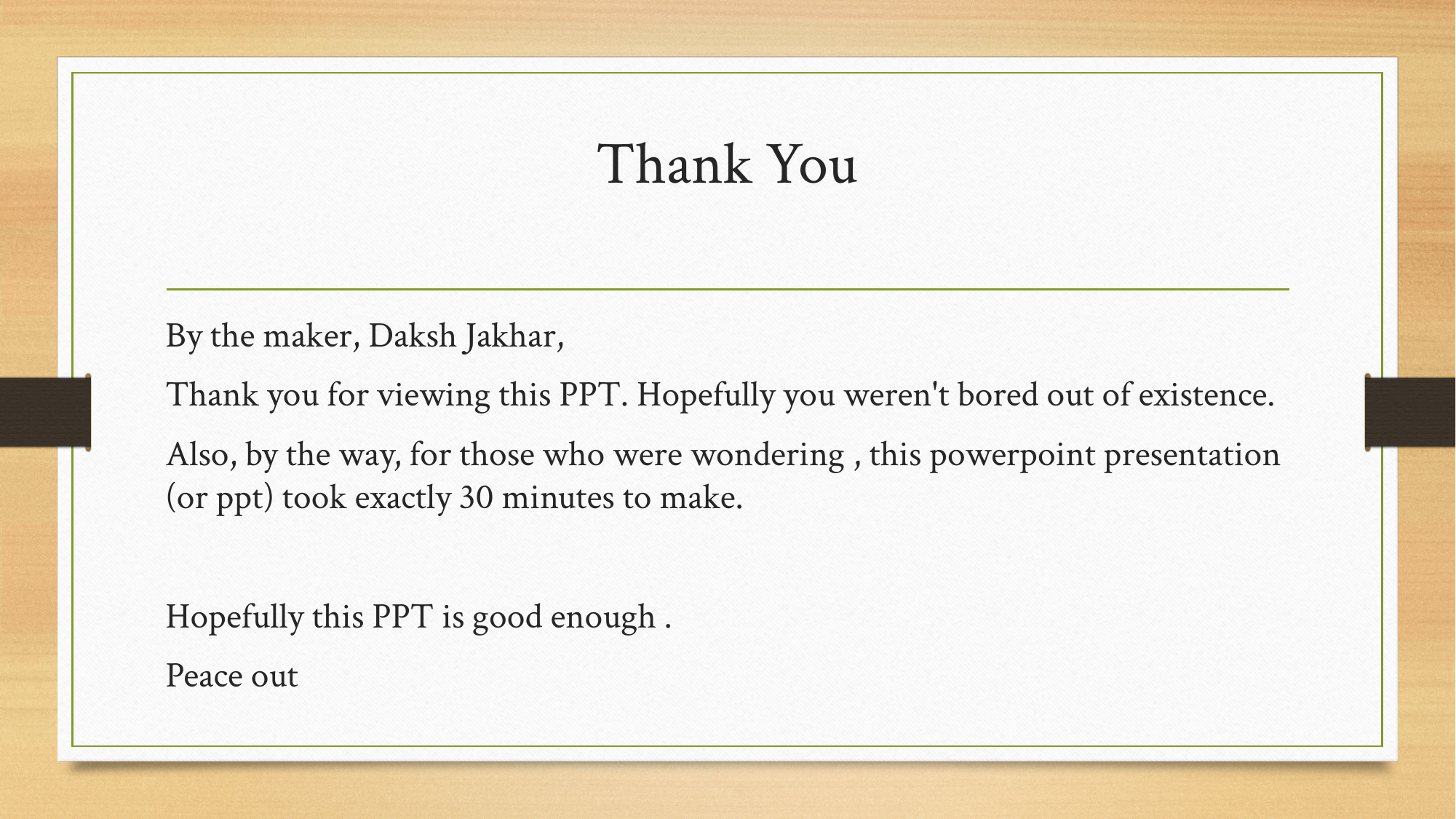

# Thank You
By the maker, Daksh Jakhar,
Thank you for viewing this PPT. Hopefully you weren't bored out of existence.
Also, by the way, for those who were wondering , this powerpoint presentation (or ppt) took exactly 30 minutes to make.

Hopefully this PPT is good enough .
Peace out